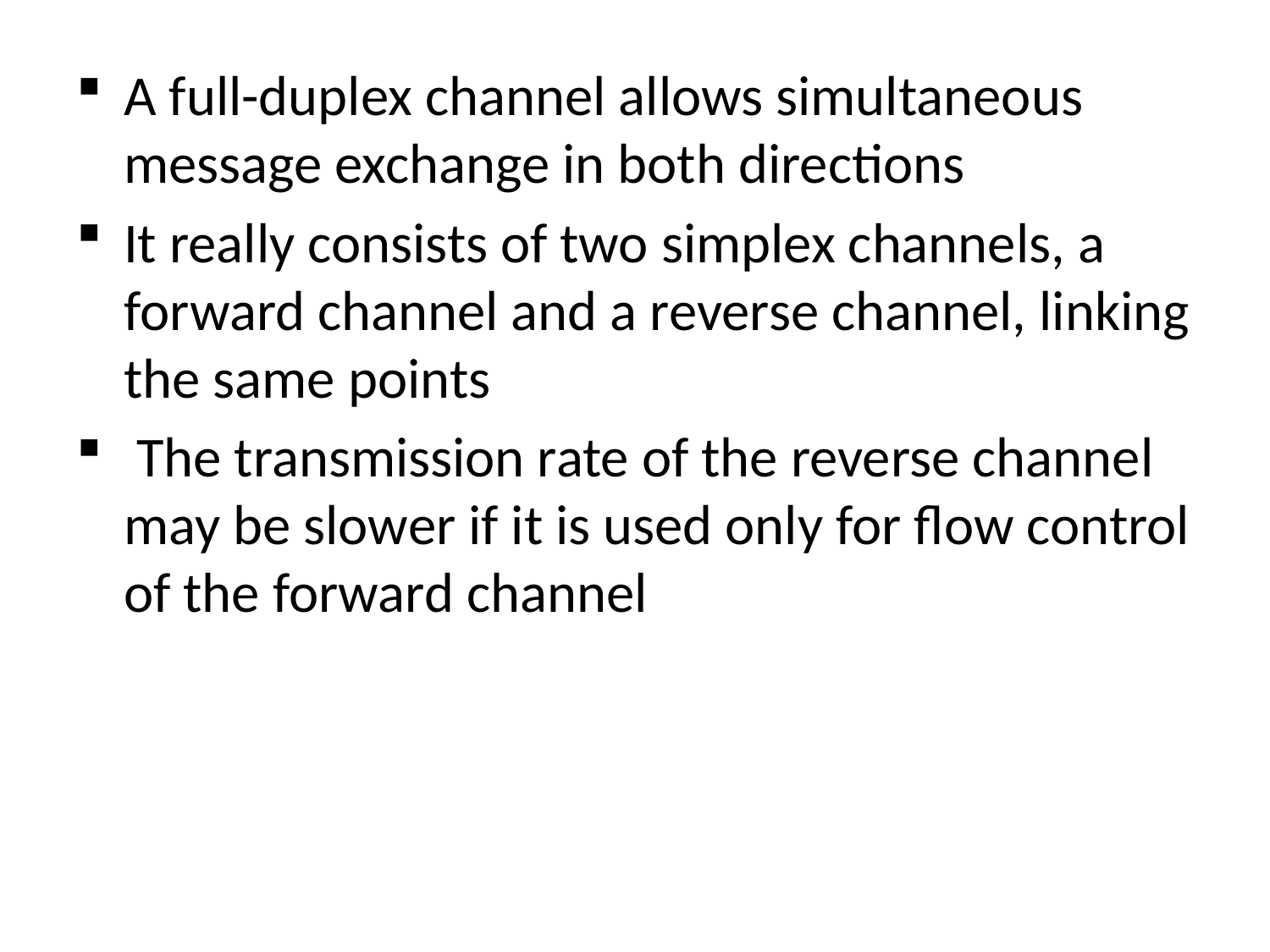

A full-duplex channel allows simultaneous message exchange in both directions
It really consists of two simplex channels, a forward channel and a reverse channel, linking the same points
 The transmission rate of the reverse channel may be slower if it is used only for flow control of the forward channel